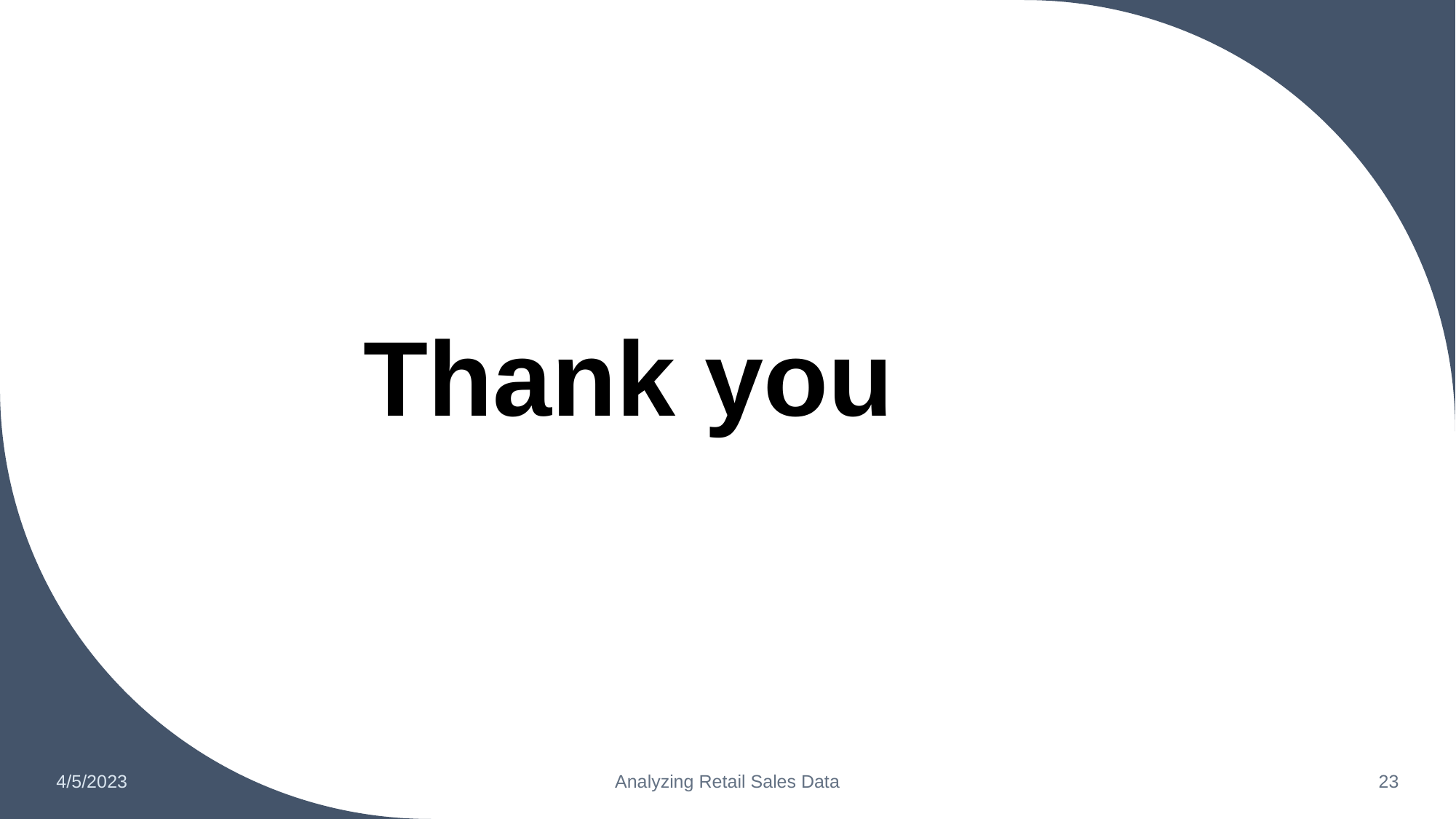

# Thank you

4/5/2023
Analyzing Retail Sales Data
23